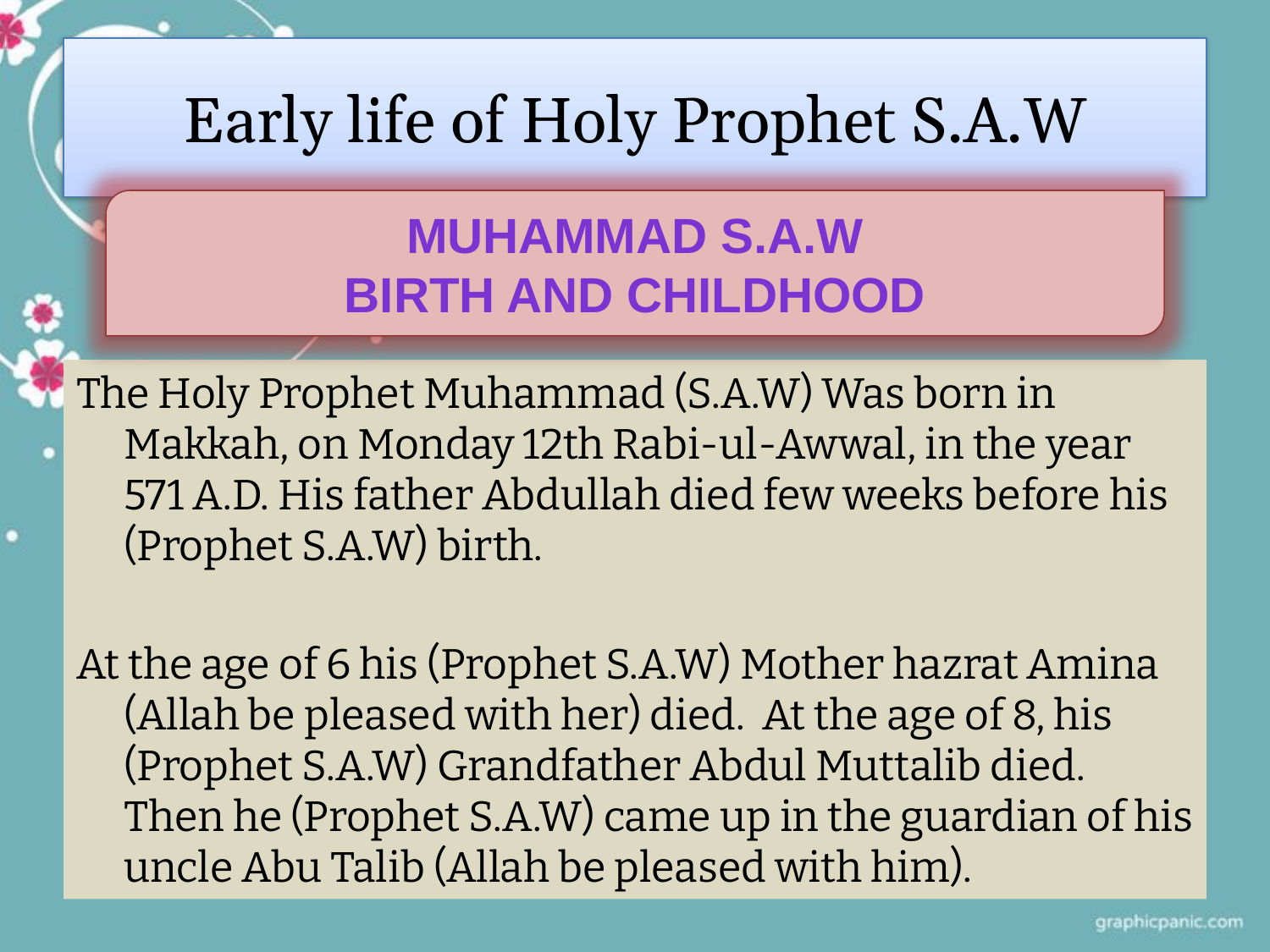

# Early life of Holy Prophet S.A.W
Muhammad s.a.w
Birth and childhood
The Holy Prophet Muhammad (S.A.W) Was born in Makkah, on Monday 12th Rabi-ul-Awwal, in the year 571 A.D. His father Abdullah died few weeks before his (Prophet S.A.W) birth.

At the age of 6 his (Prophet S.A.W) Mother hazrat Amina (Allah be pleased with her) died.  At the age of 8, his (Prophet S.A.W) Grandfather Abdul Muttalib died. Then he (Prophet S.A.W) came up in the guardian of his uncle Abu Talib (Allah be pleased with him).